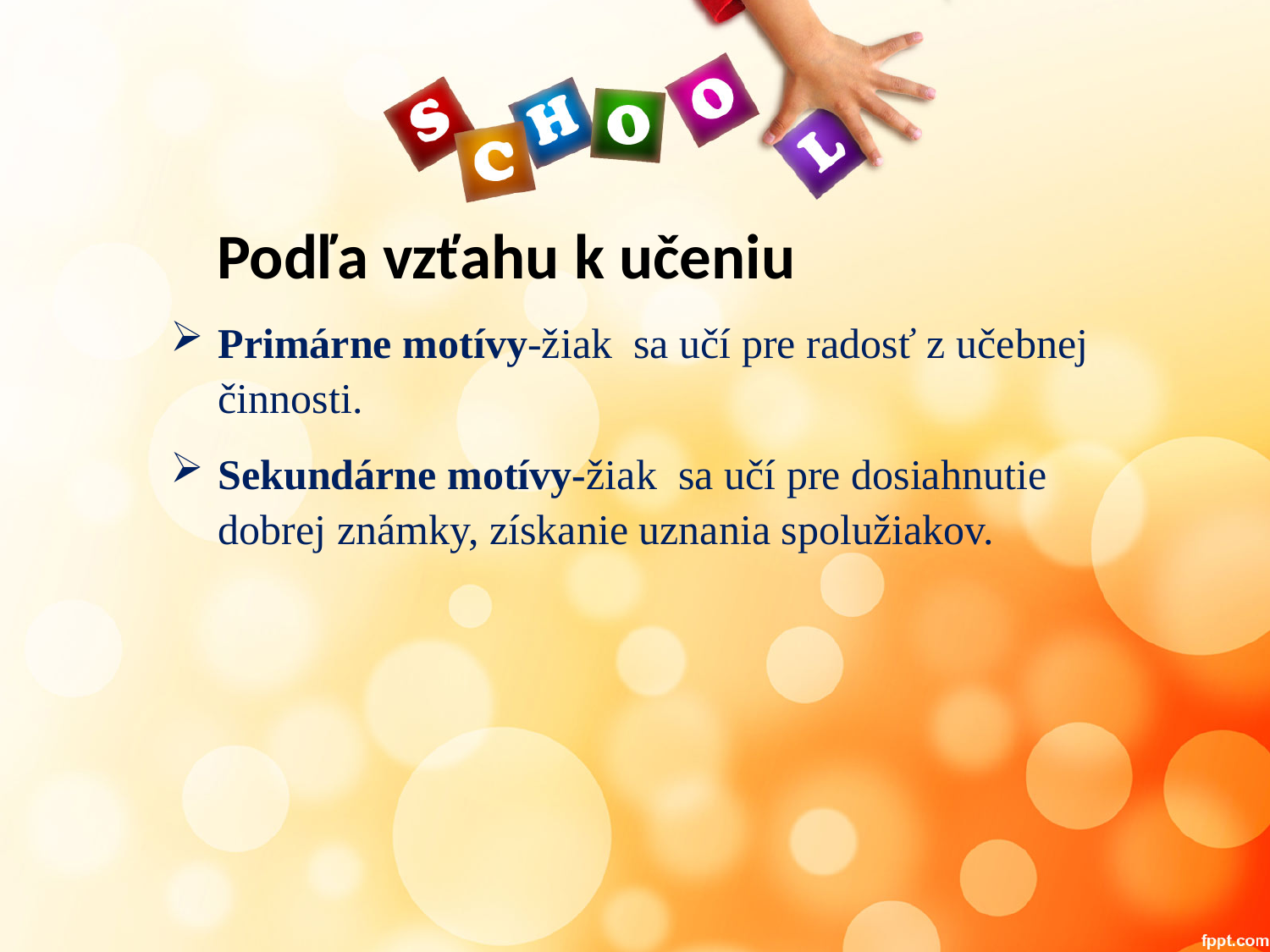

# Podľa vzťahu k učeniu
Primárne motívy-žiak  sa učí pre radosť z učebnej činnosti.
Sekundárne motívy-žiak  sa učí pre dosiahnutie dobrej známky, získanie uznania spolužiakov.